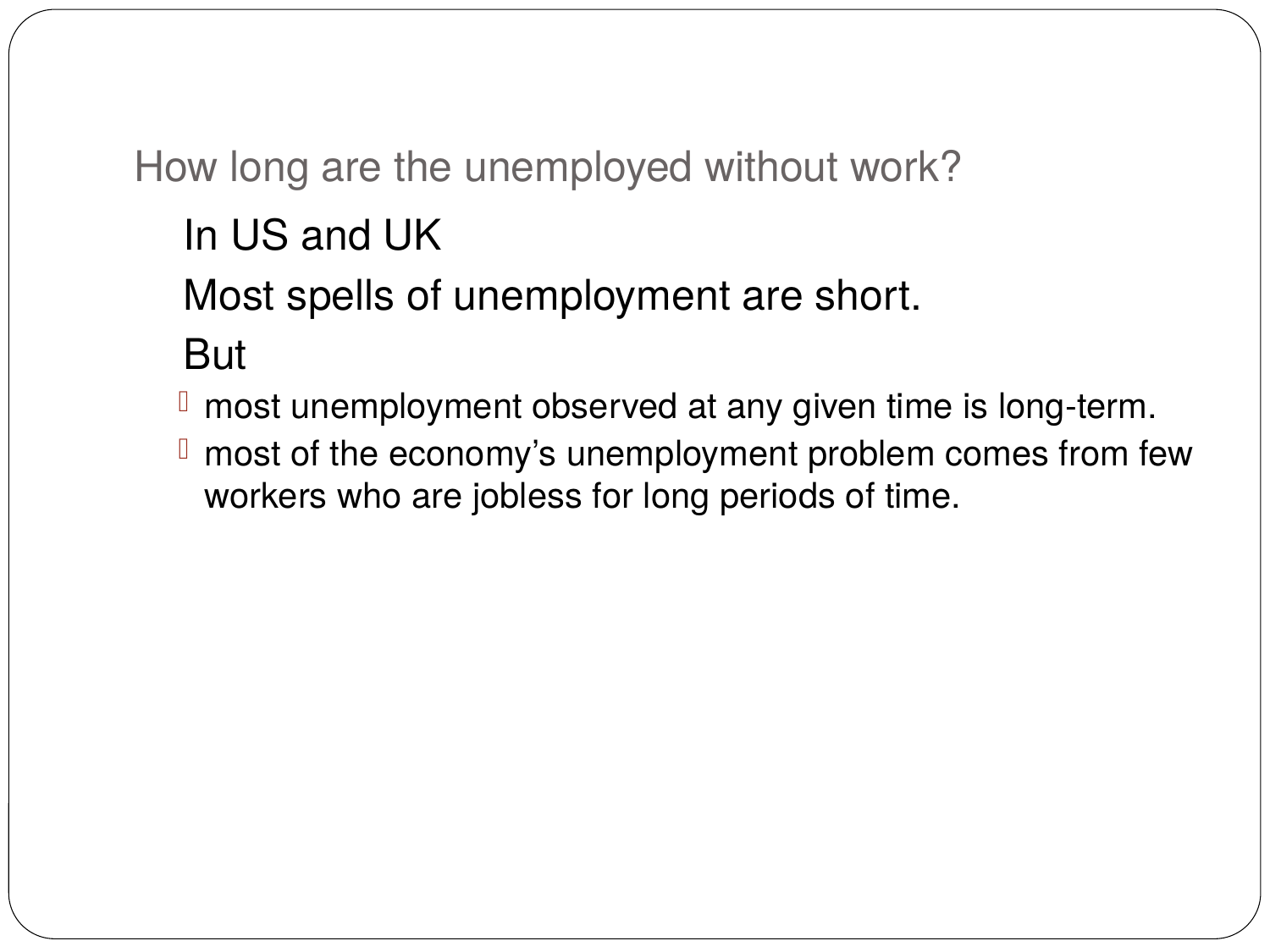

# How long are the unemployed without work?
In US and UK
Most spells of unemployment are short.
But
most unemployment observed at any given time is long-term.
most of the economy’s unemployment problem comes from few workers who are jobless for long periods of time.